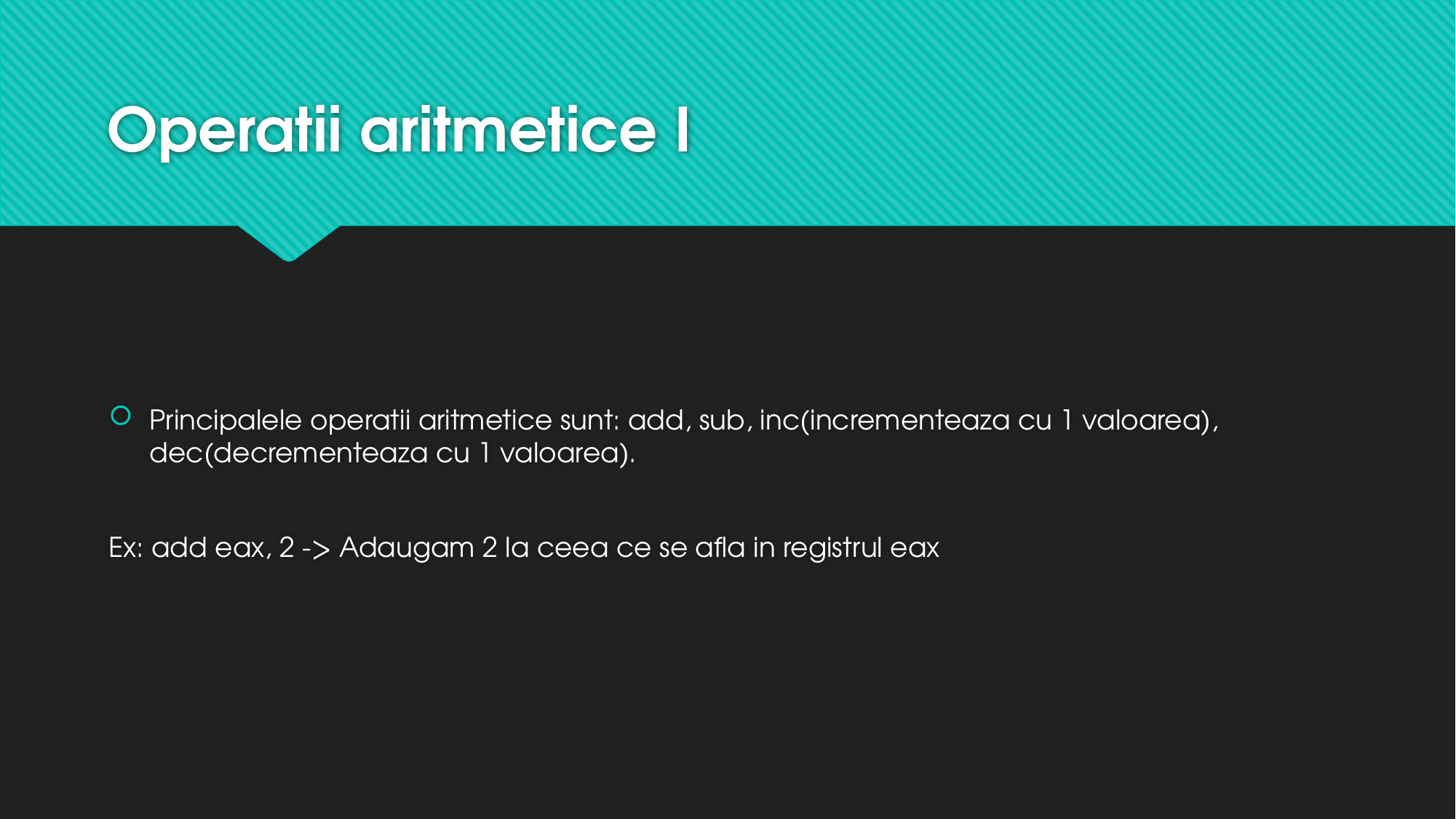

# Operatii aritmetice I
Principalele operatii aritmetice sunt: add, sub, inc(incrementeaza cu 1 valoarea), dec(decrementeaza cu 1 valoarea).

Ex: add eax, 2 -> Adaugam 2 la ceea ce se afla in registrul eax